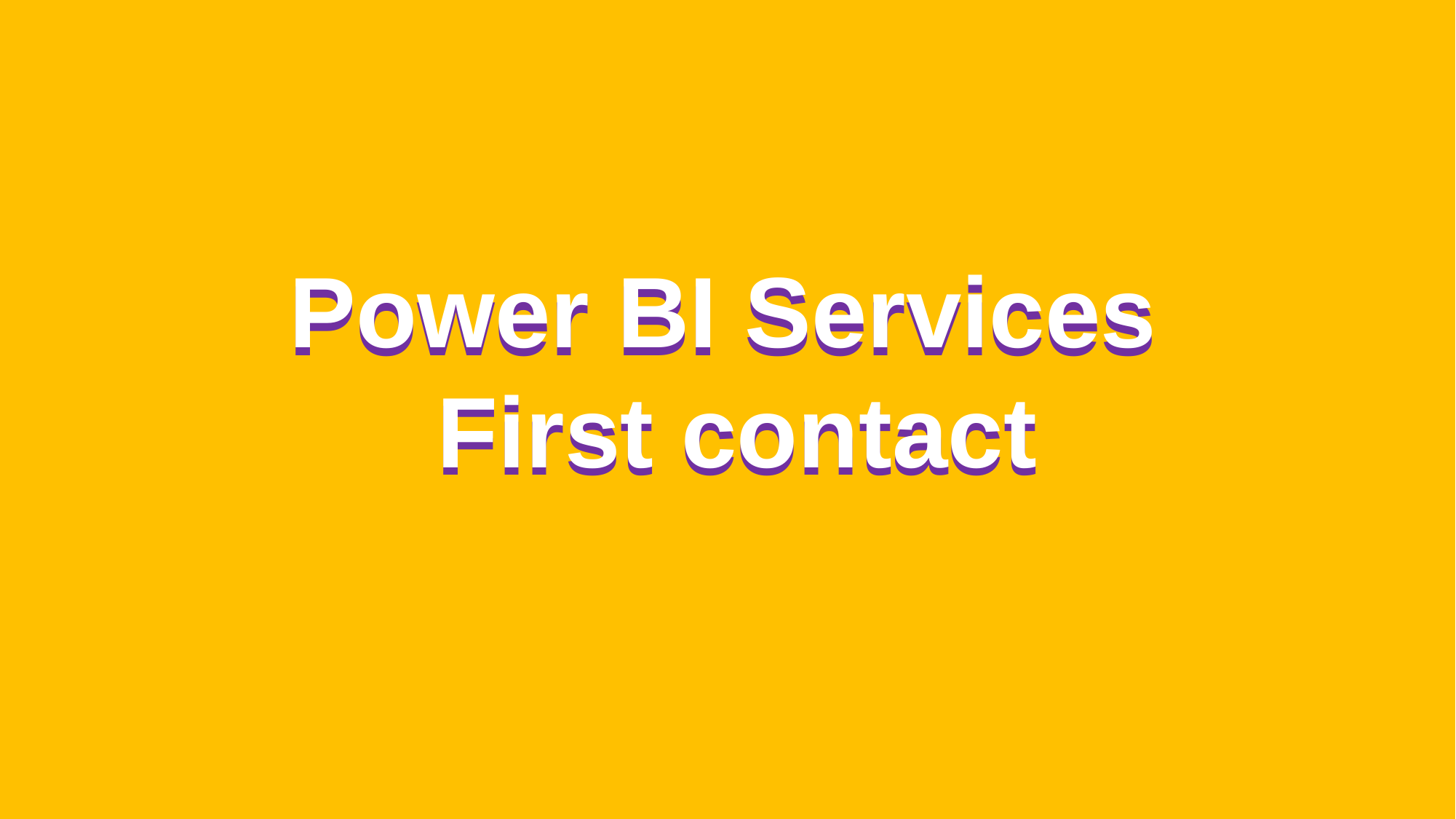

Power BI Services
First contact
Power BI Services
First contact